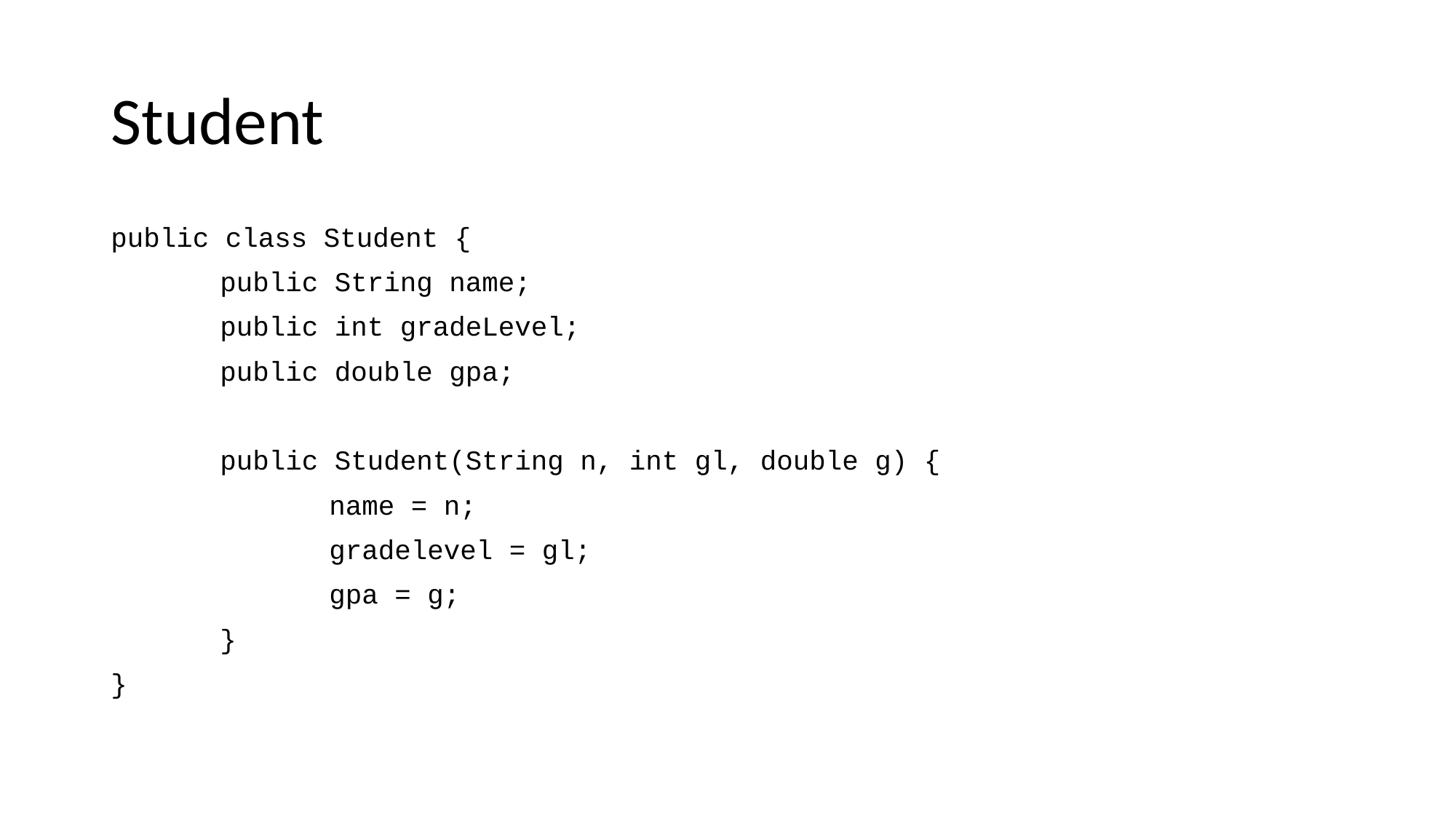

# Student
public class Student {
	public String name;
	public int gradeLevel;
	public double gpa;

	public Student(String n, int gl, double g) {
		name = n;
		gradelevel = gl;
		gpa = g;
	}
}